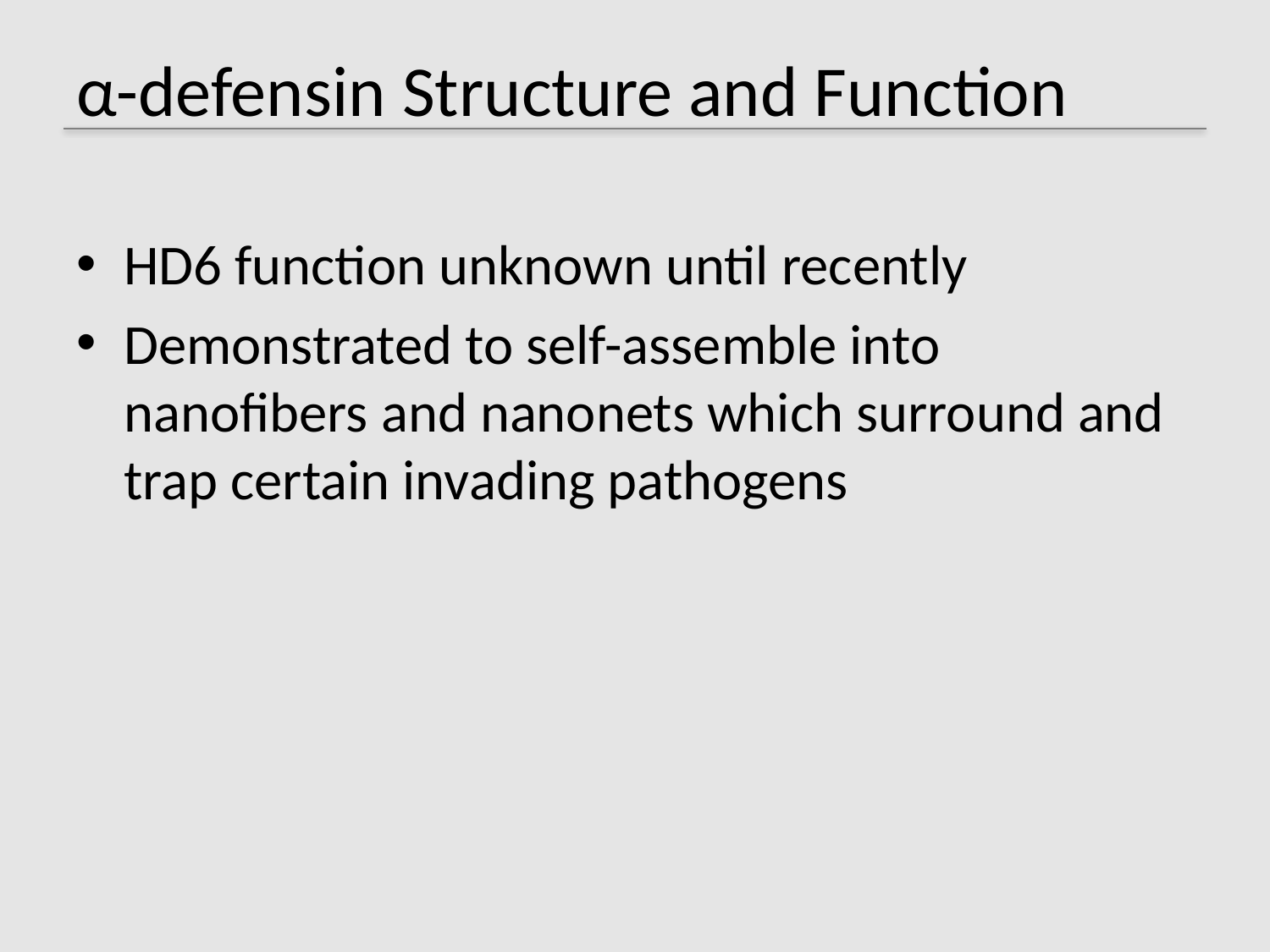

# α-defensin Structure and Function
HD6 function unknown until recently
Demonstrated to self-assemble into nanofibers and nanonets which surround and trap certain invading pathogens